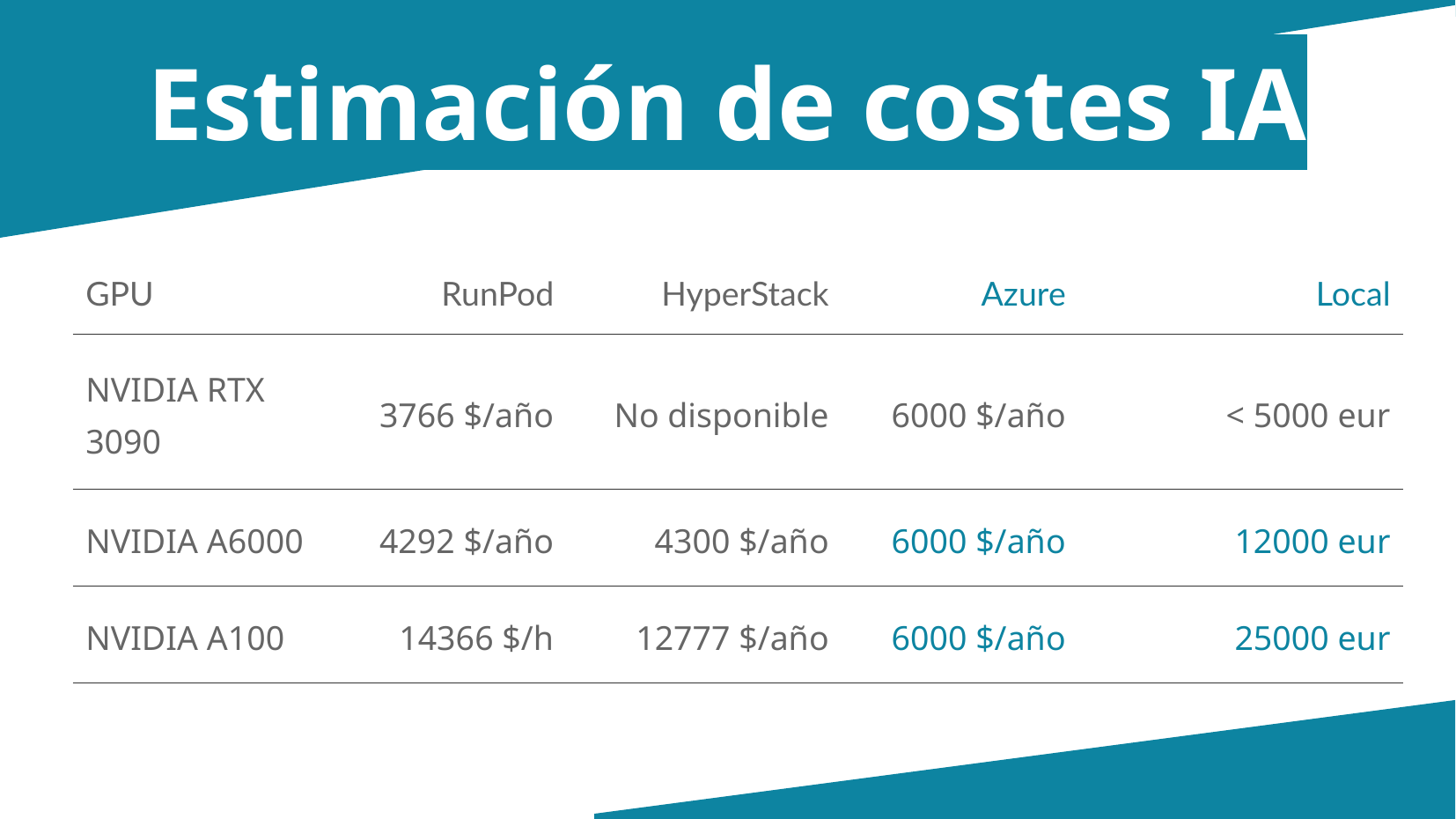

# Estimación de costes IA
| GPU | RunPod | HyperStack | Azure | Local |
| --- | --- | --- | --- | --- |
| NVIDIA RTX 3090 | 3766 $/año | No disponible | 6000 $/año | < 5000 eur |
| NVIDIA A6000 | 4292 $/año | 4300 $/año | 6000 $/año | 12000 eur |
| NVIDIA A100 | 14366 $/h | 12777 $/año | 6000 $/año | 25000 eur |